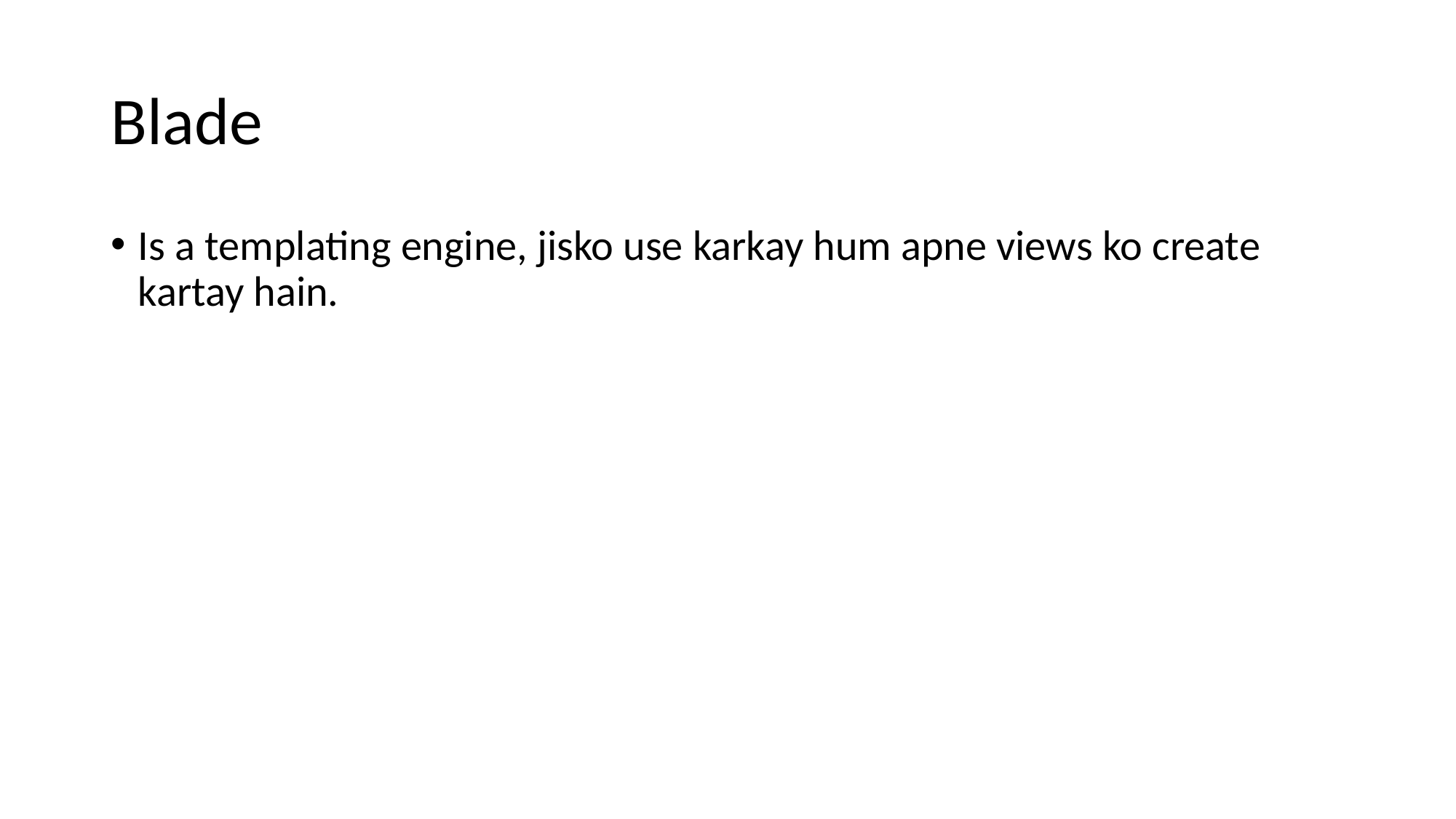

# Blade
Is a templating engine, jisko use karkay hum apne views ko create kartay hain.